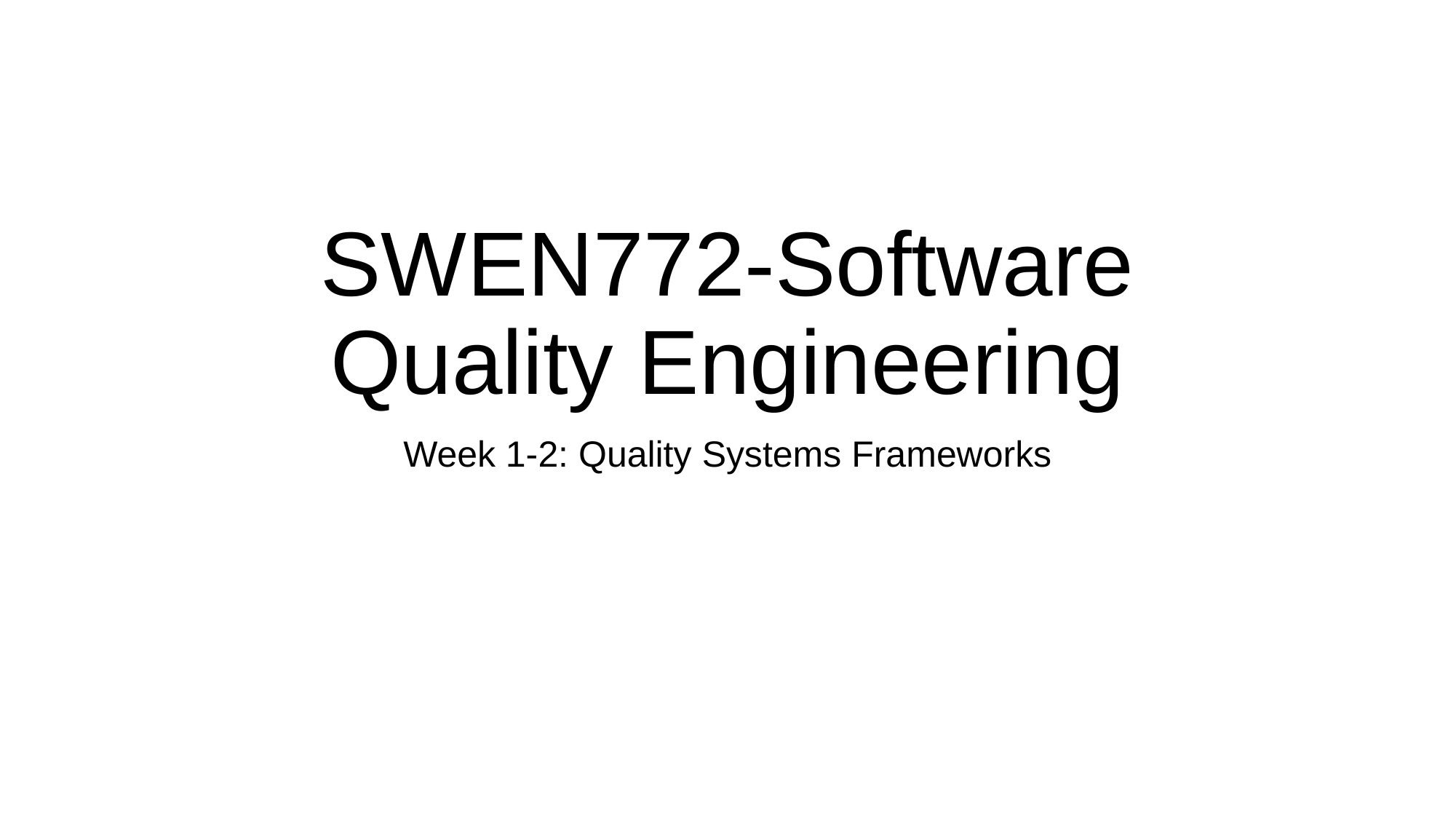

# SWEN772-Software Quality Engineering
Week 1-2: Quality Systems Frameworks